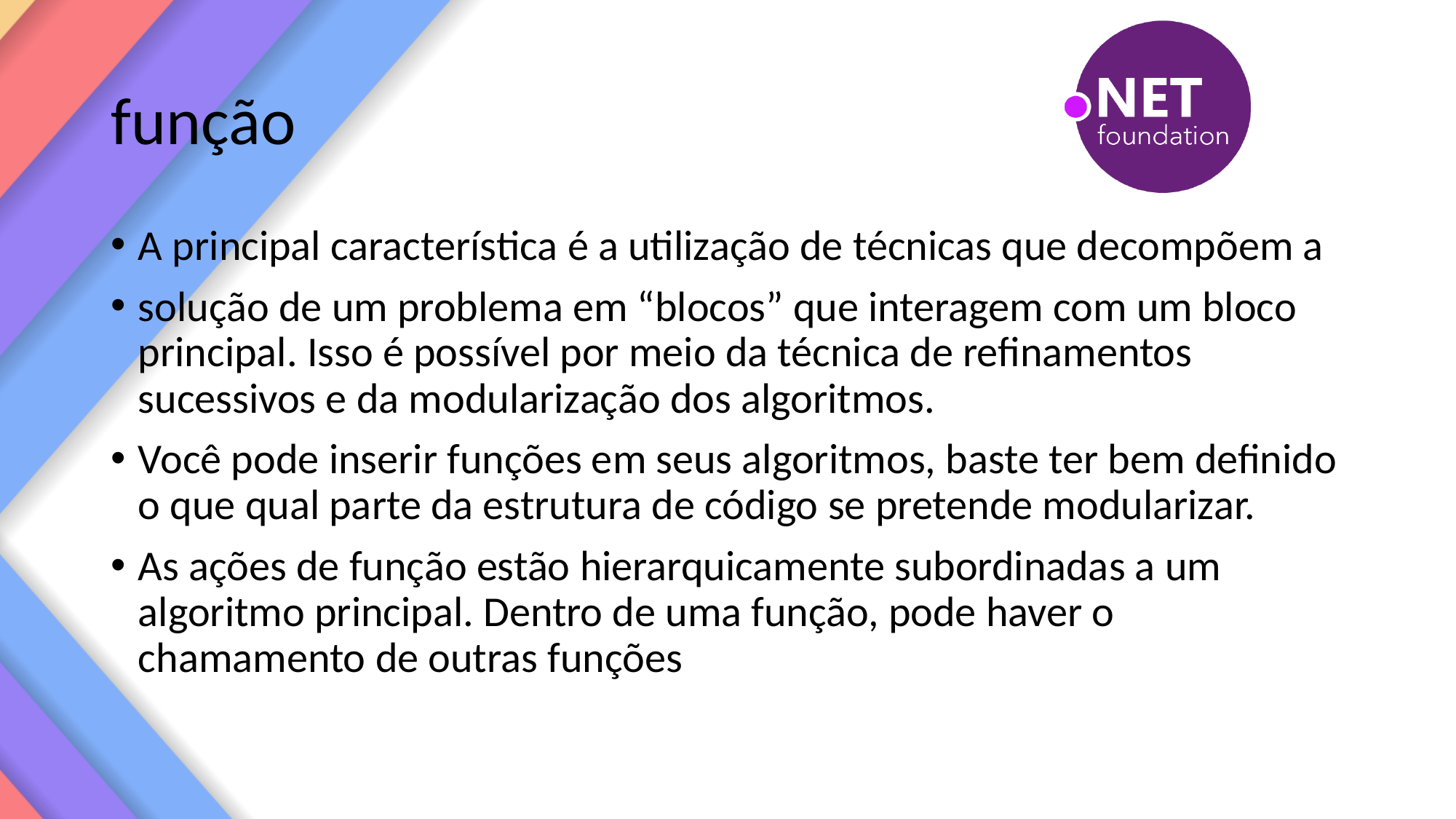

# função
A principal característica é a utilização de técnicas que decompõem a
solução de um problema em “blocos” que interagem com um bloco principal. Isso é possível por meio da técnica de refinamentos sucessivos e da modularização dos algoritmos.
Você pode inserir funções em seus algoritmos, baste ter bem definido o que qual parte da estrutura de código se pretende modularizar.
As ações de função estão hierarquicamente subordinadas a um algoritmo principal. Dentro de uma função, pode haver o chamamento de outras funções